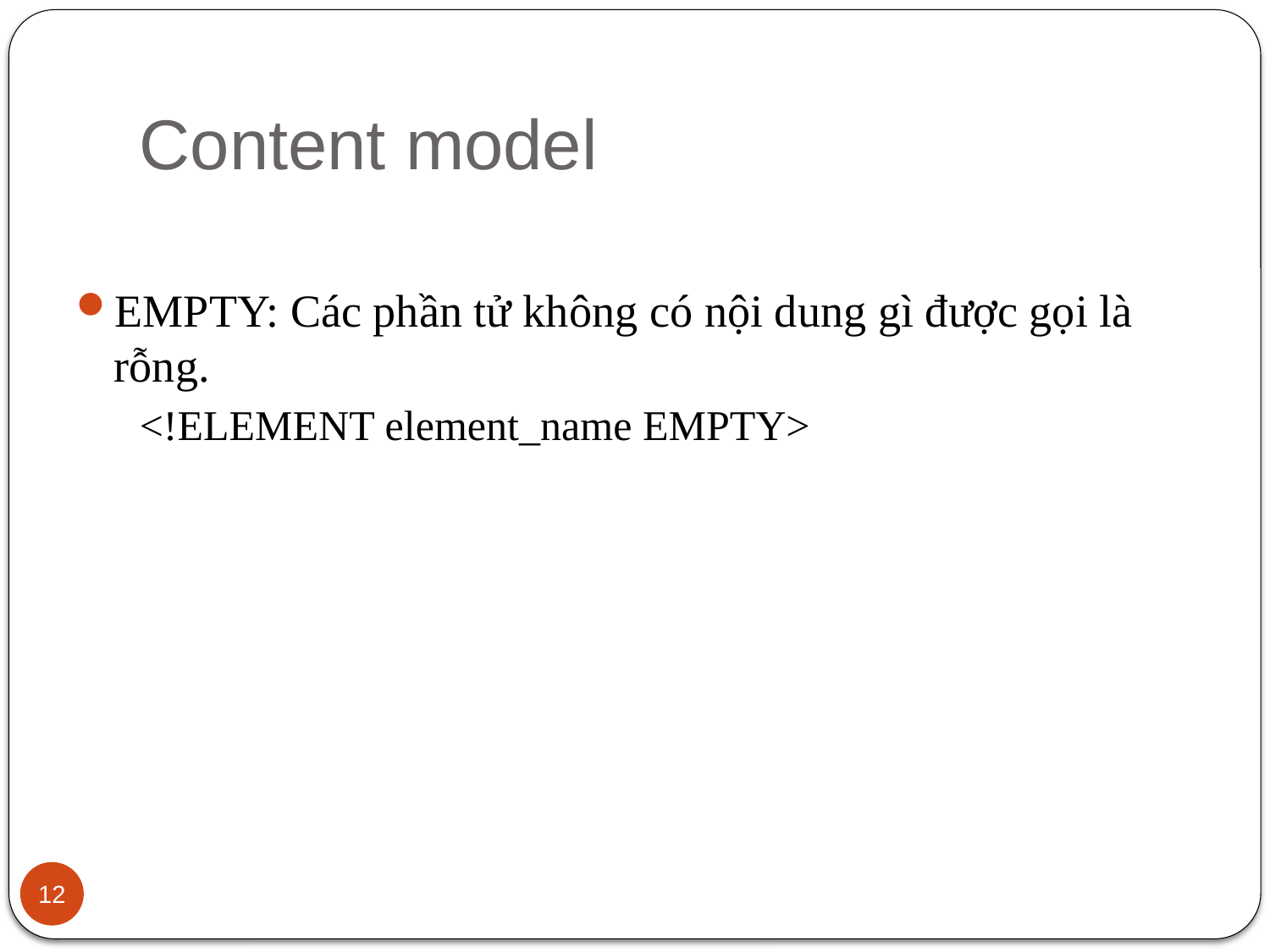

# Content model
EMPTY: Các phần tử không có nội dung gì được gọi là rỗng.
<!ELEMENT element_name EMPTY>

12